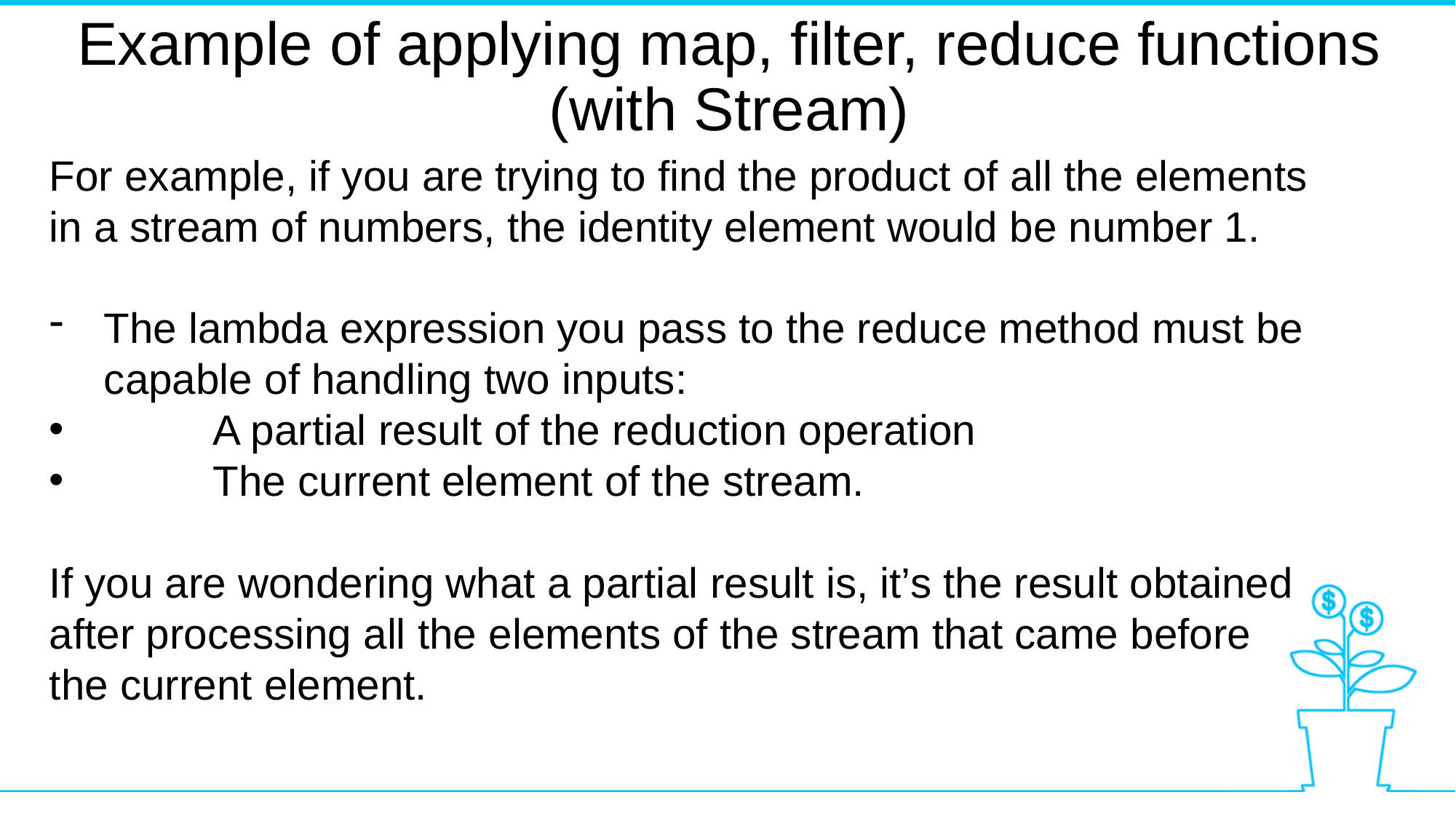

Example of applying map, filter, reduce functions (with Stream)
For example, if you are trying to find the product of all the elements in a stream of numbers, the identity element would be number 1.

The lambda expression you pass to the reduce method must be capable of handling two inputs:
	A partial result of the reduction operation
	The current element of the stream.

If you are wondering what a partial result is, it’s the result obtained after processing all the elements of the stream that came before the current element.